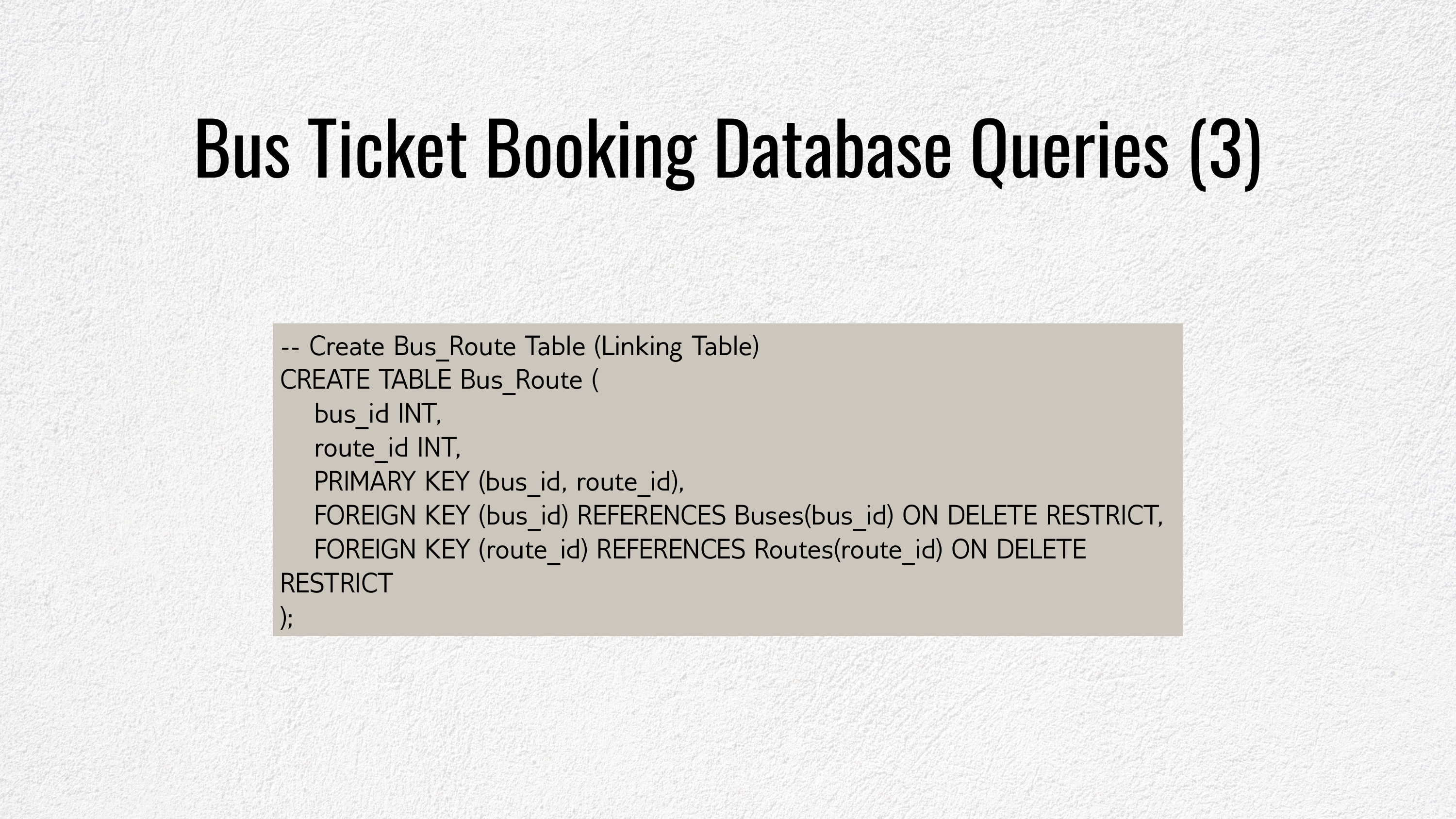

Bus Ticket Booking Database Queries (3)
-- Create Bus_Route Table (Linking Table)
CREATE TABLE Bus_Route (
    bus_id INT,
    route_id INT,
    PRIMARY KEY (bus_id, route_id),
    FOREIGN KEY (bus_id) REFERENCES Buses(bus_id) ON DELETE RESTRICT,
    FOREIGN KEY (route_id) REFERENCES Routes(route_id) ON DELETE RESTRICT
);